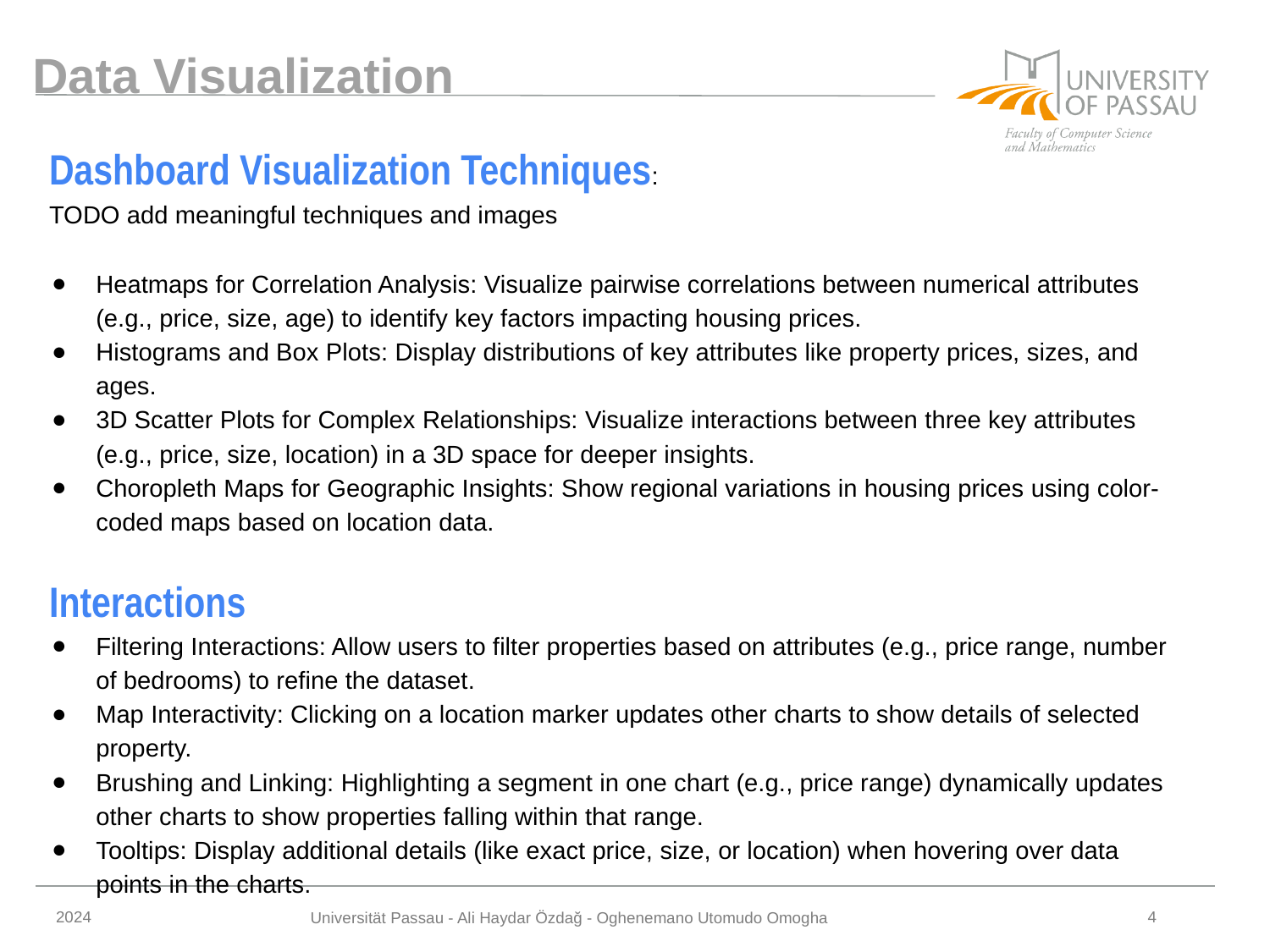

Data Visualization
Dashboard Visualization Techniques:
TODO add meaningful techniques and images

Heatmaps for Correlation Analysis: Visualize pairwise correlations between numerical attributes (e.g., price, size, age) to identify key factors impacting housing prices.
Histograms and Box Plots: Display distributions of key attributes like property prices, sizes, and ages.
3D Scatter Plots for Complex Relationships: Visualize interactions between three key attributes (e.g., price, size, location) in a 3D space for deeper insights.
Choropleth Maps for Geographic Insights: Show regional variations in housing prices using color-coded maps based on location data.

Interactions
Filtering Interactions: Allow users to filter properties based on attributes (e.g., price range, number of bedrooms) to refine the dataset.
Map Interactivity: Clicking on a location marker updates other charts to show details of selected property.
Brushing and Linking: Highlighting a segment in one chart (e.g., price range) dynamically updates other charts to show properties falling within that range.
Tooltips: Display additional details (like exact price, size, or location) when hovering over data points in the charts.

2024
4
Universität Passau - Ali Haydar Özdağ - Oghenemano Utomudo Omogha